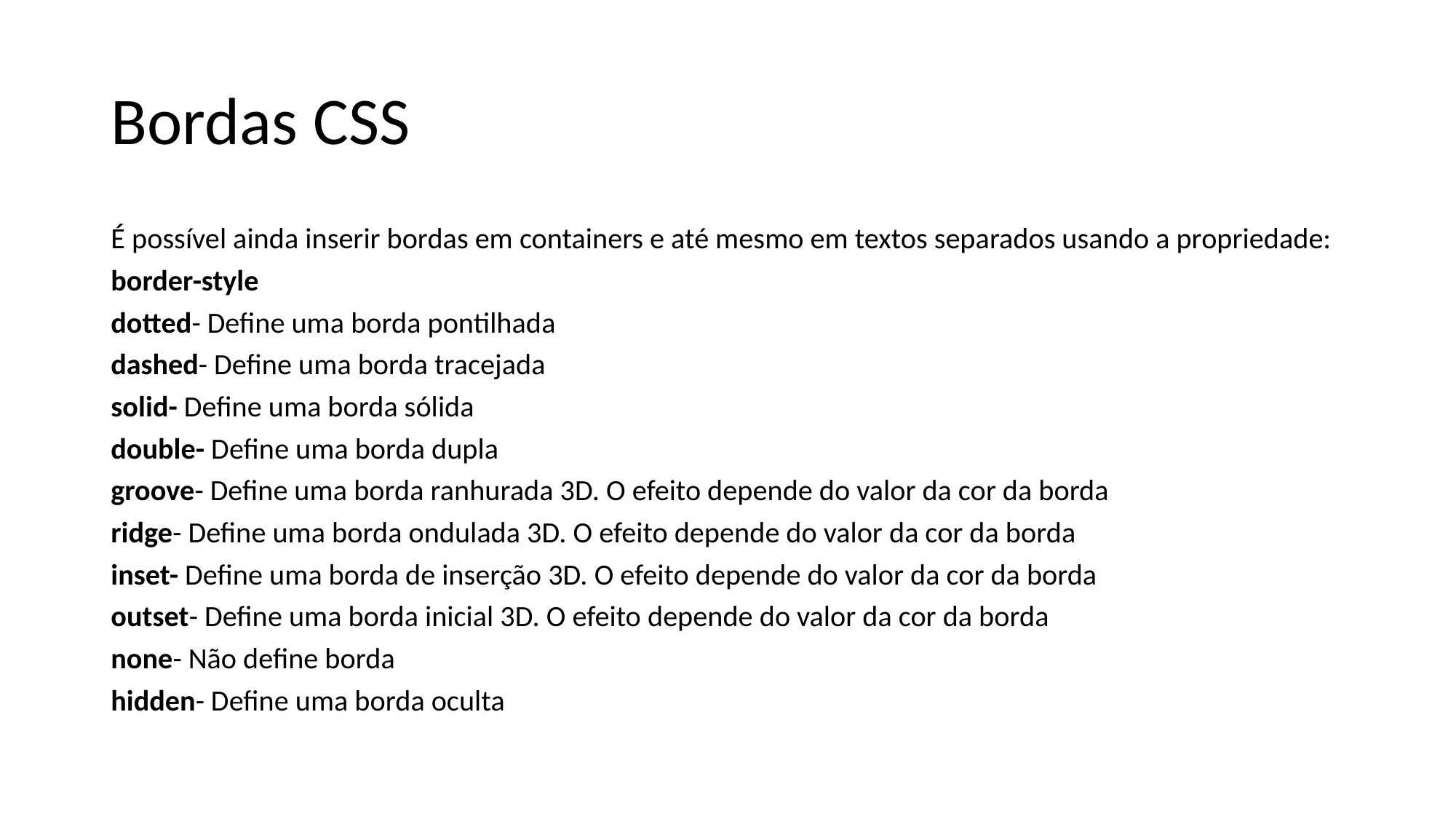

# Bordas CSS
É possível ainda inserir bordas em containers e até mesmo em textos separados usando a propriedade:
border-style
dotted- Define uma borda pontilhada
dashed- Define uma borda tracejada
solid- Define uma borda sólida
double- Define uma borda dupla
groove- Define uma borda ranhurada 3D. O efeito depende do valor da cor da borda
ridge- Define uma borda ondulada 3D. O efeito depende do valor da cor da borda
inset- Define uma borda de inserção 3D. O efeito depende do valor da cor da borda
outset- Define uma borda inicial 3D. O efeito depende do valor da cor da borda
none- Não define borda
hidden- Define uma borda oculta